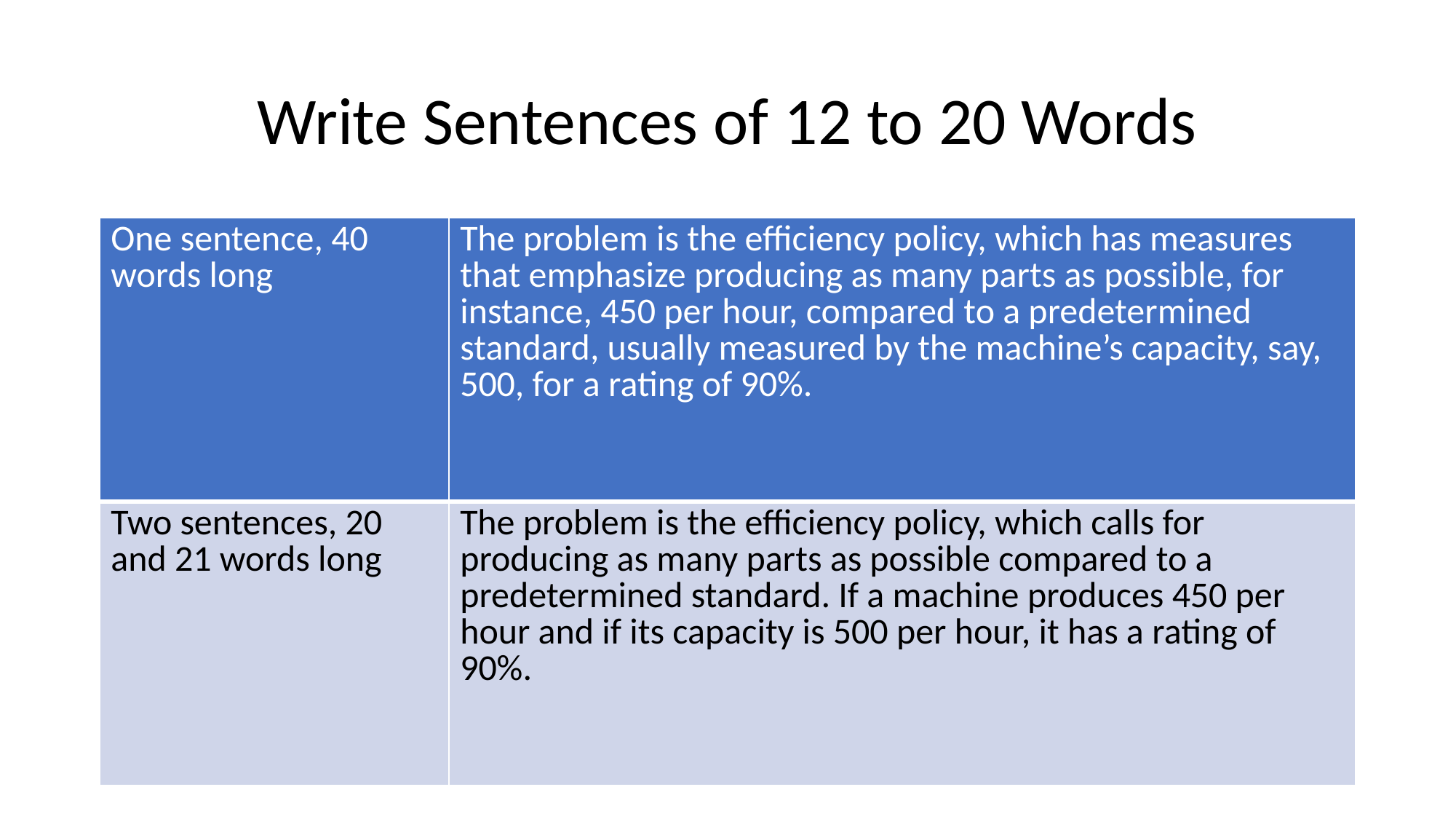

# Write Sentences of 12 to 20 Words
| One sentence, 40 words long | The problem is the efficiency policy, which has measures that emphasize producing as many parts as possible, for instance, 450 per hour, compared to a predetermined standard, usually measured by the machine’s capacity, say, 500, for a rating of 90%. |
| --- | --- |
| Two sentences, 20 and 21 words long | The problem is the efficiency policy, which calls for producing as many parts as possible compared to a predetermined standard. If a machine produces 450 per hour and if its capacity is 500 per hour, it has a rating of 90%. |